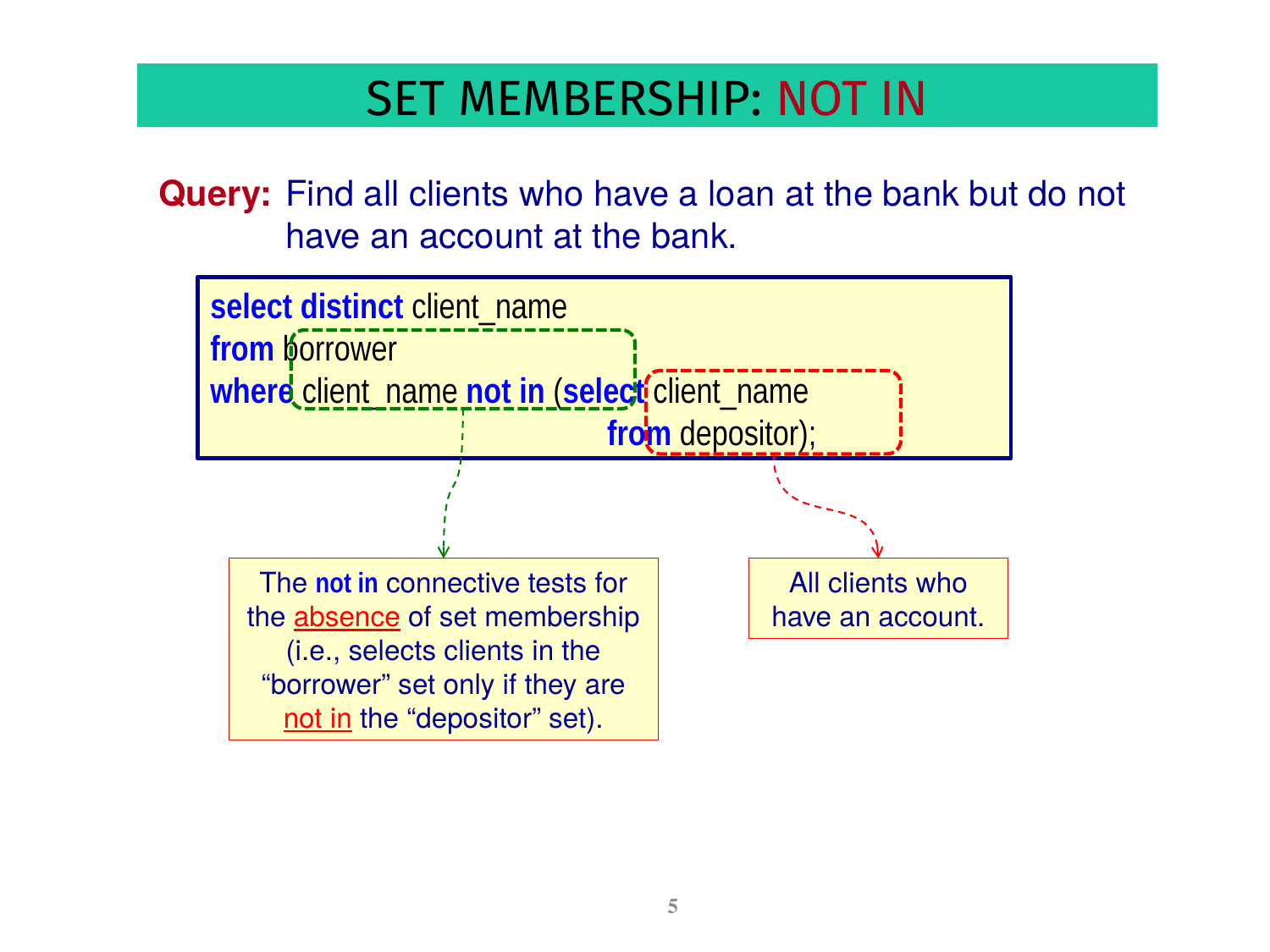

# SET MEMBERSHIP: NOT IN
Query:	Find all clients who have a loan at the bank but do not have an account at the bank.
select distinct client_name
from borrower
where client_name not in (select client_name
from depositor);

The not in connective tests for the absence of set membership (i.e., selects clients in the “borrower” set only if they are not in the “depositor” set).
All clients who have an account.
5